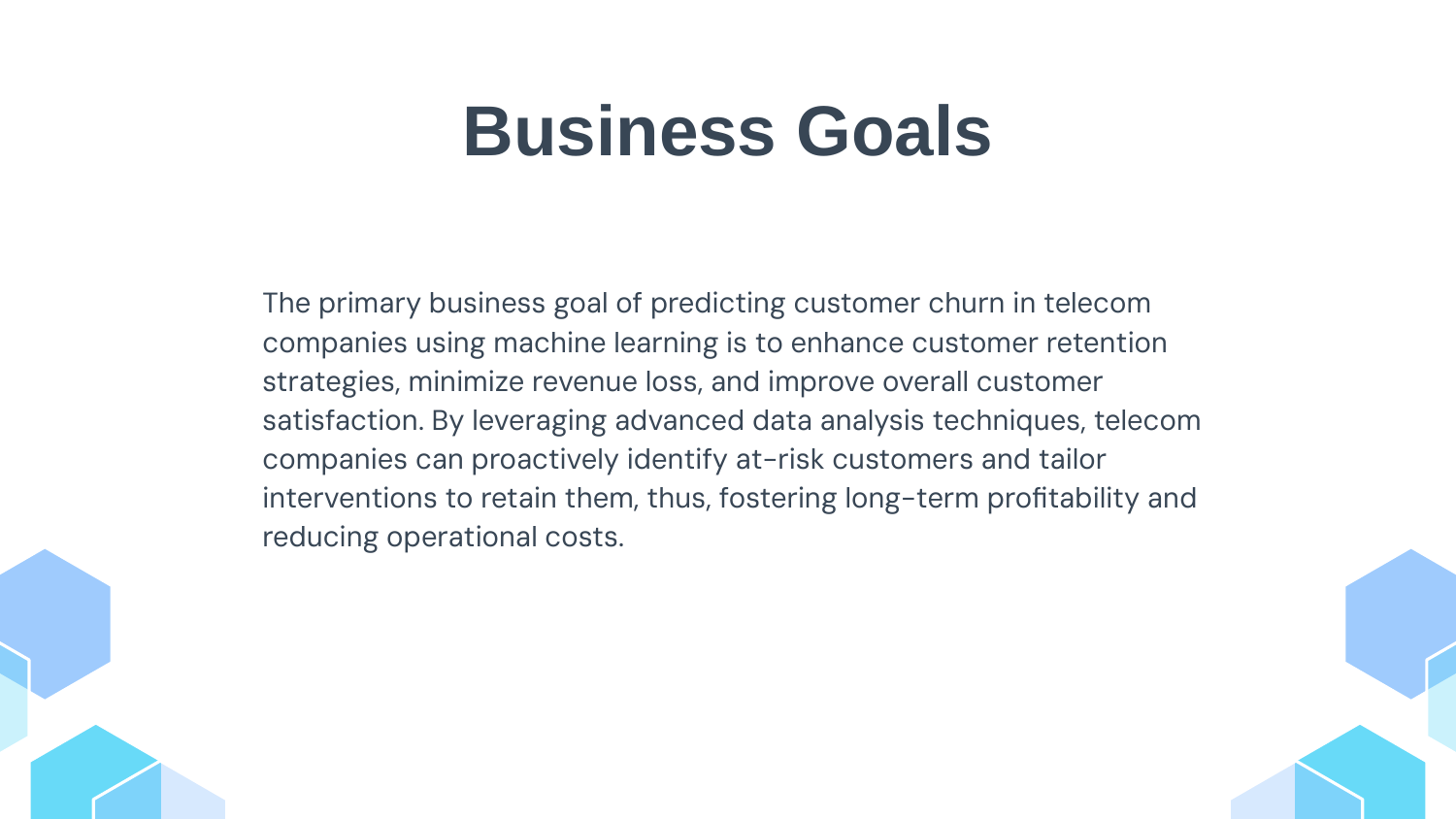

# Business Goals
	The primary business goal of predicting customer churn in telecom companies using machine learning is to enhance customer retention strategies, minimize revenue loss, and improve overall customer satisfaction. By leveraging advanced data analysis techniques, telecom companies can proactively identify at-risk customers and tailor interventions to retain them, thus, fostering long-term profitability and reducing operational costs.